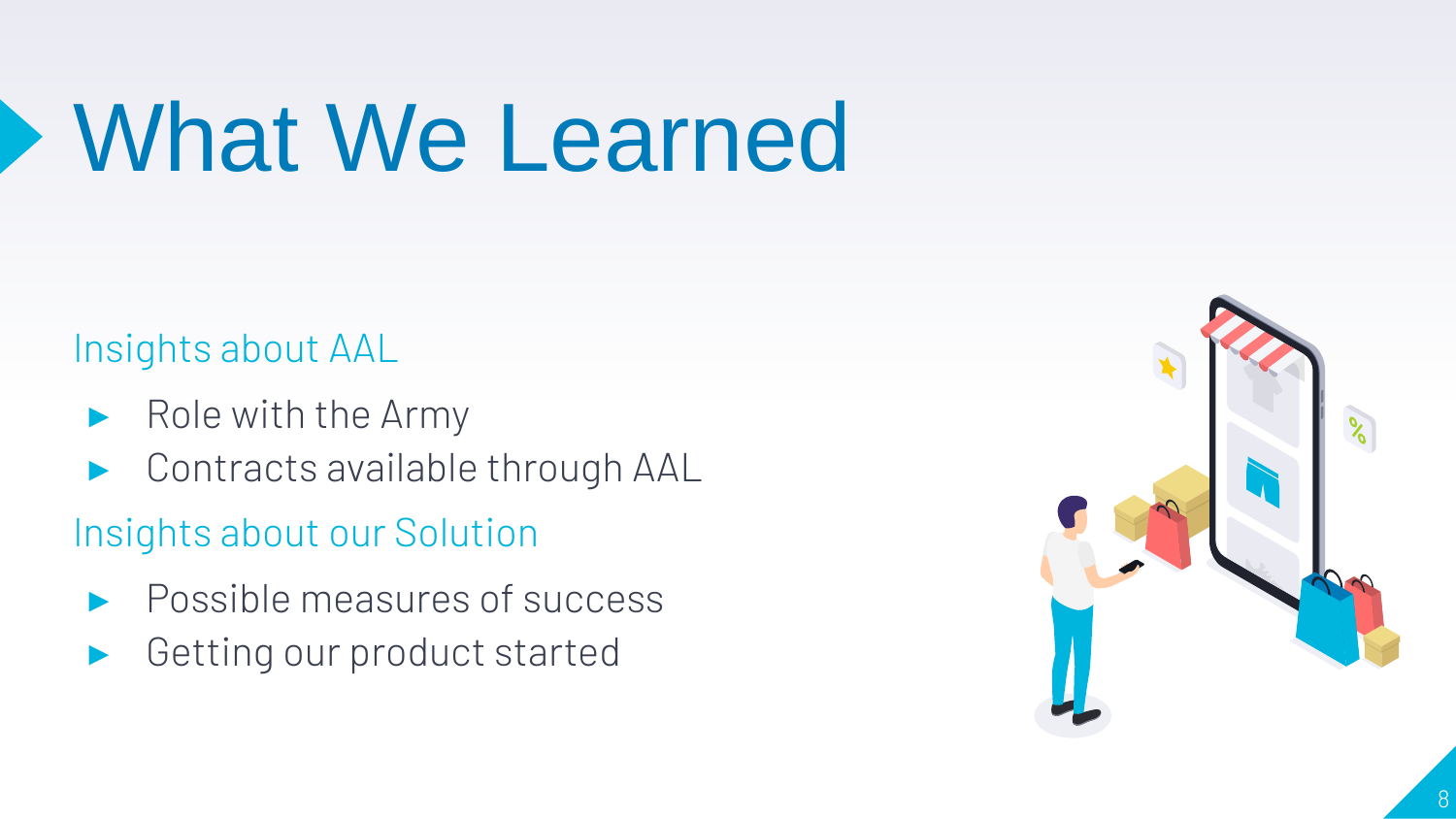

# What We Learned

Insights about AAL
Role with the Army
Contracts available through AAL
Insights about our Solution
Possible measures of success
Getting our product started

8